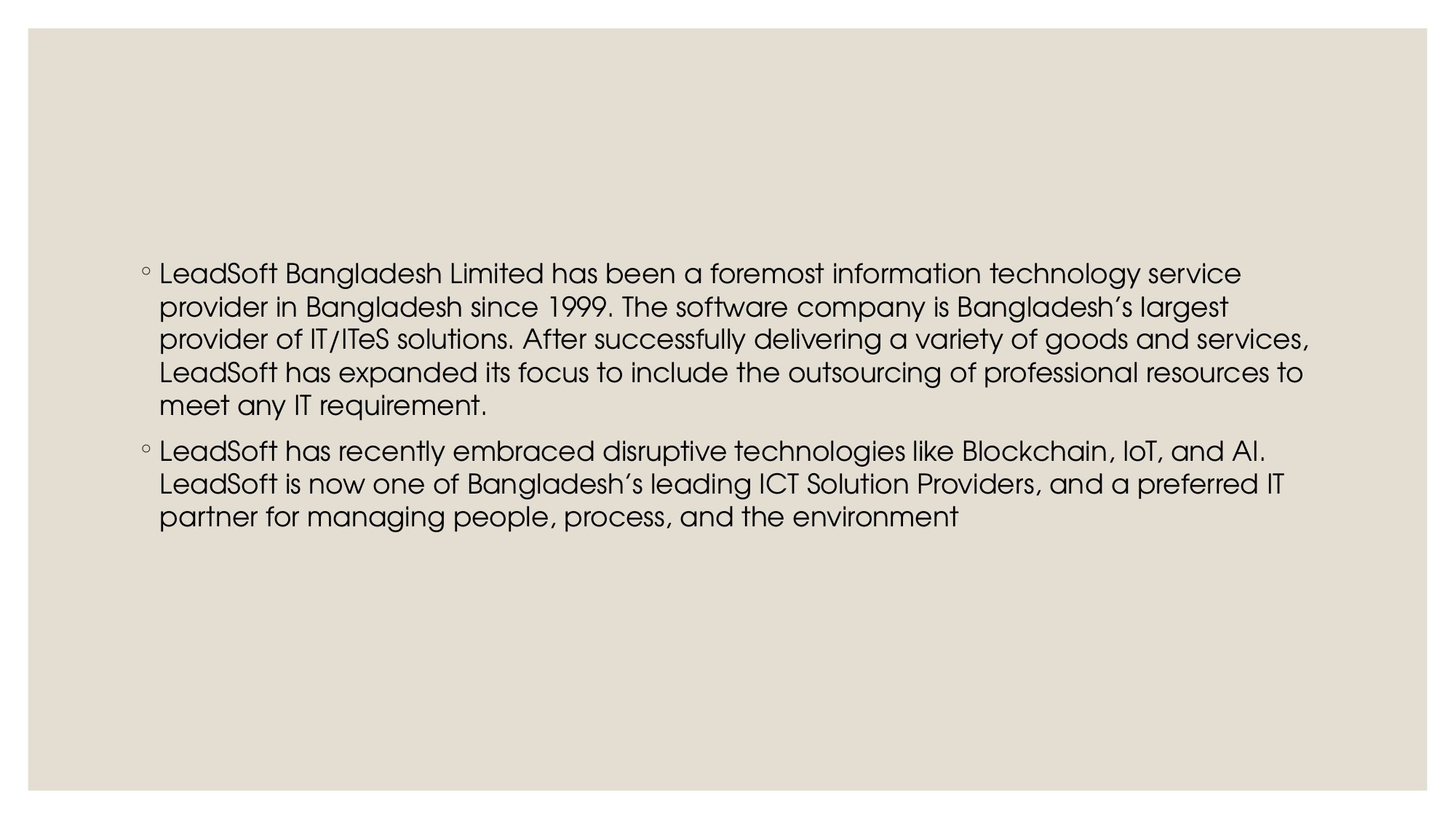

#
LeadSoft Bangladesh Limited has been a foremost information technology service provider in Bangladesh since 1999. The software company is Bangladesh’s largest provider of IT/ITeS solutions. After successfully delivering a variety of goods and services, LeadSoft has expanded its focus to include the outsourcing of professional resources to meet any IT requirement.
LeadSoft has recently embraced disruptive technologies like Blockchain, IoT, and AI. LeadSoft is now one of Bangladesh’s leading ICT Solution Providers, and a preferred IT partner for managing people, process, and the environment